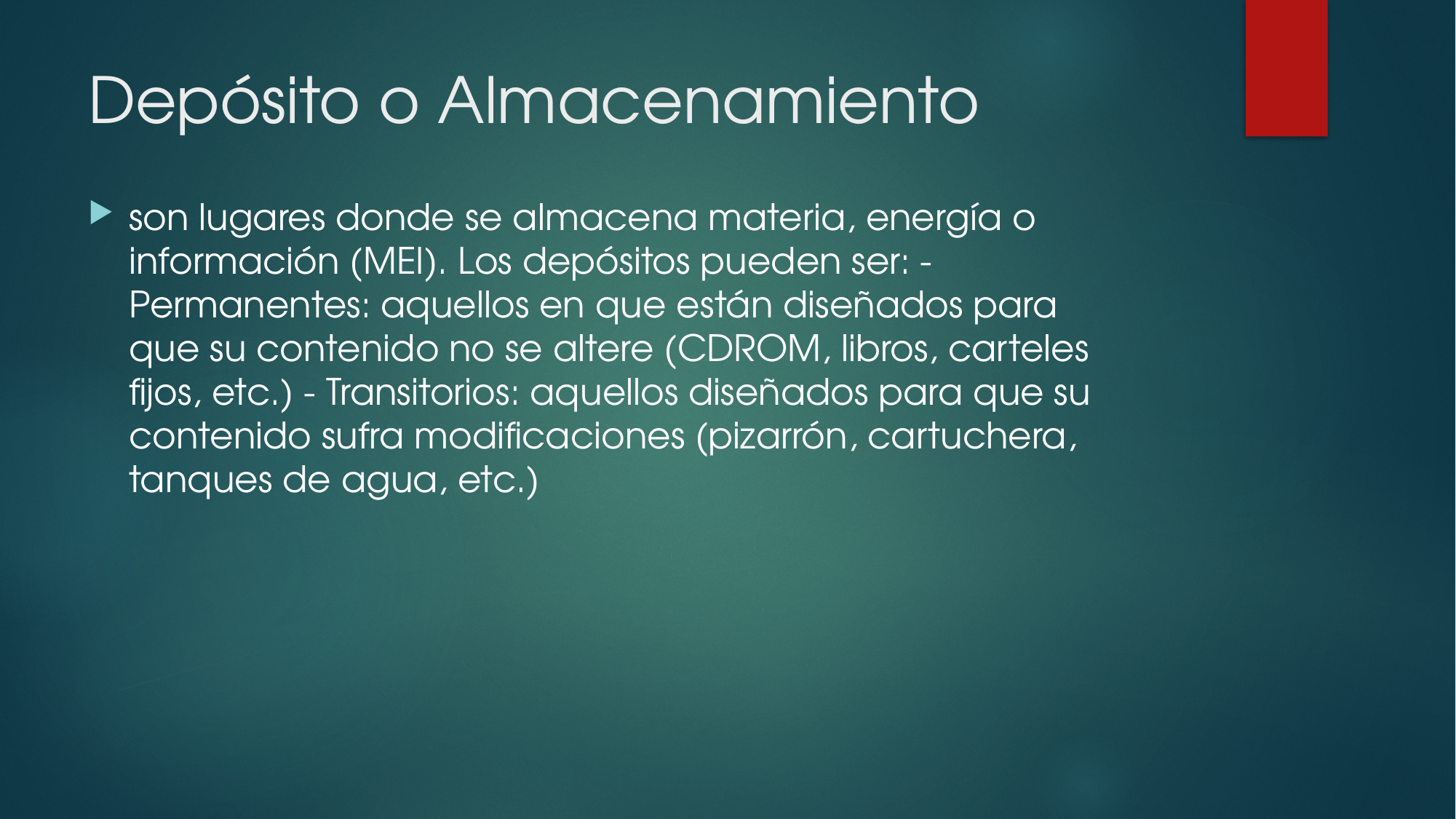

# Depósito o Almacenamiento
son lugares donde se almacena materia, energía o información (MEI). Los depósitos pueden ser: - Permanentes: aquellos en que están diseñados para que su contenido no se altere (CDROM, libros, carteles fijos, etc.) - Transitorios: aquellos diseñados para que su contenido sufra modificaciones (pizarrón, cartuchera, tanques de agua, etc.)